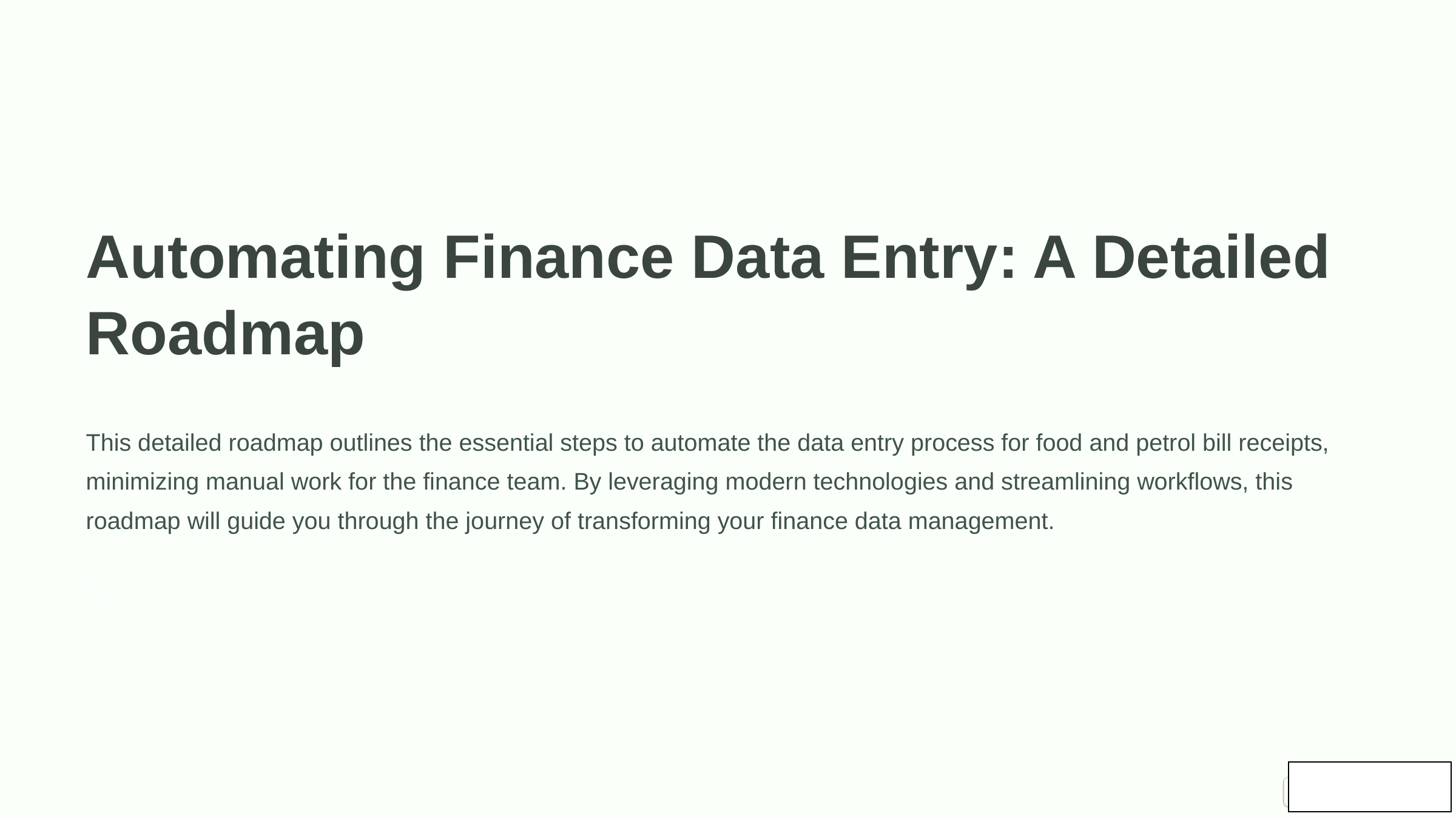

Automating Finance Data Entry: A Detailed Roadmap
This detailed roadmap outlines the essential steps to automate the data entry process for food and petrol bill receipts, minimizing manual work for the finance team. By leveraging modern technologies and streamlining workflows, this roadmap will guide you through the journey of transforming your finance data management.